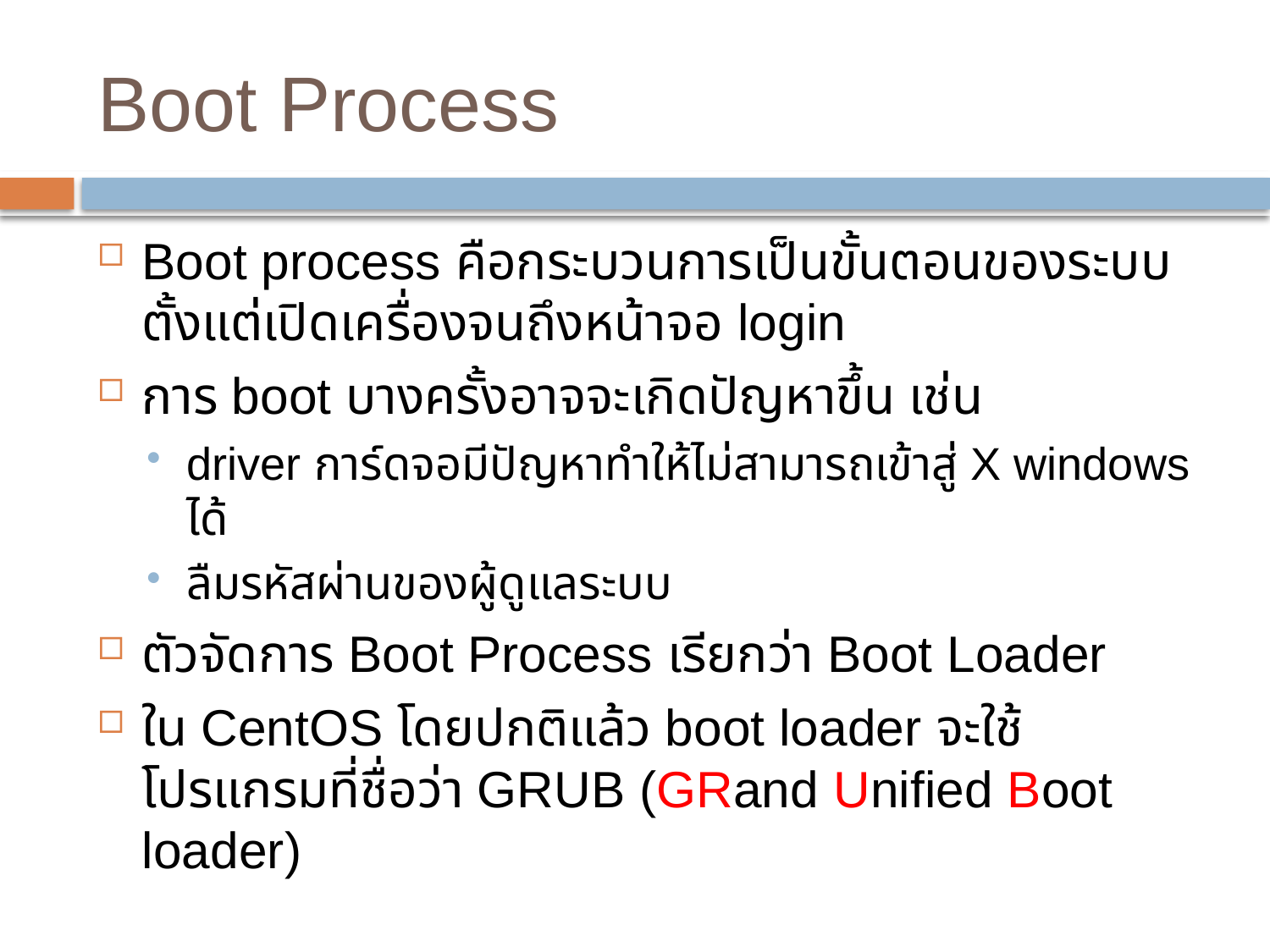

# Boot Process
Boot process คือกระบวนการเป็นขั้นตอนของระบบตั้งแต่เปิดเครื่องจนถึงหน้าจอ login
การ boot บางครั้งอาจจะเกิดปัญหาขึ้น เช่น
driver การ์ดจอมีปัญหาทำให้ไม่สามารถเข้าสู่ X windows ได้
ลืมรหัสผ่านของผู้ดูแลระบบ
ตัวจัดการ Boot Process เรียกว่า Boot Loader
ใน CentOS โดยปกติแล้ว boot loader จะใช้โปรแกรมที่ชื่อว่า GRUB (GRand Unified Boot loader)